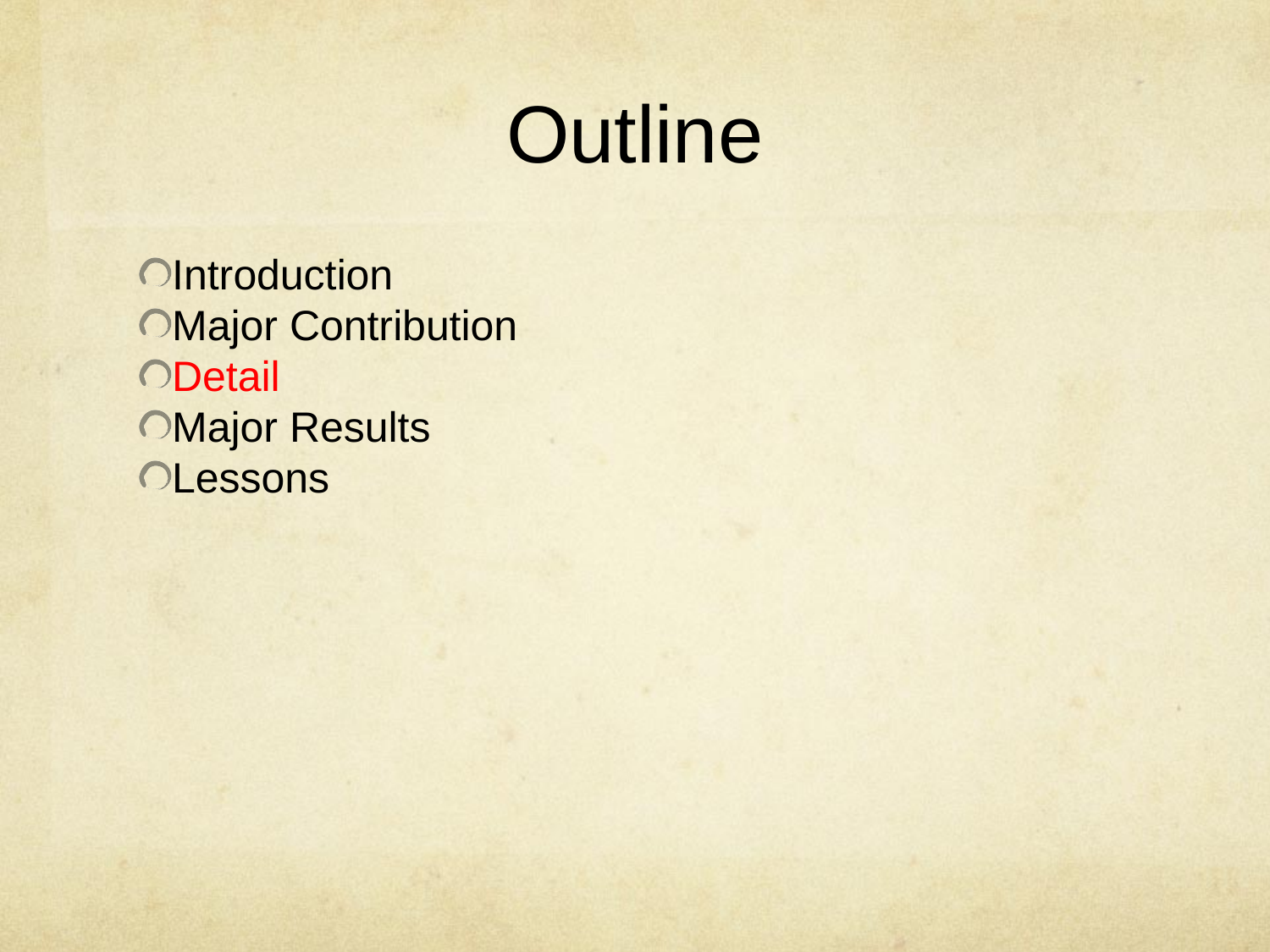

Outline
Introduction
Major Contribution
Detail
Major Results
Lessons